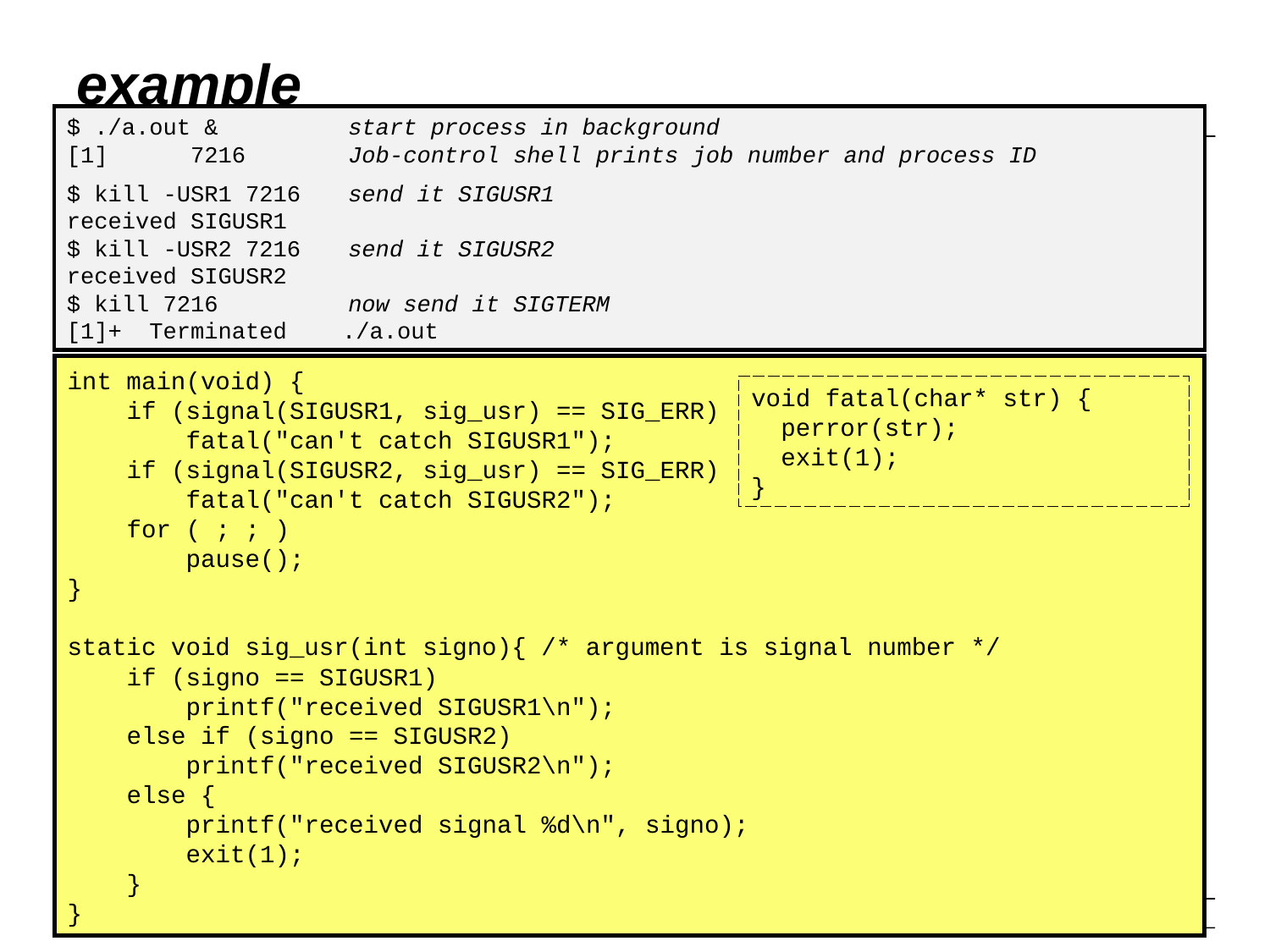

# example
$ ./a.out &   	  start process in background
[1]      7216 	  Job-control shell prints job number and process ID
$ kill -USR1 7216	  send it SIGUSR1
received SIGUSR1
$ kill -USR2 7216	  send it SIGUSR2
received SIGUSR2
$ kill 7216     	  now send it SIGTERM
[1]+  Terminated    ./a.out

int main(void) {
    if (signal(SIGUSR1, sig_usr) == SIG_ERR)
        fatal("can't catch SIGUSR1");
    if (signal(SIGUSR2, sig_usr) == SIG_ERR)
        fatal("can't catch SIGUSR2");
    for ( ; ; )
        pause();
}

static void sig_usr(int signo){ /* argument is signal number */
    if (signo == SIGUSR1)
        printf("received SIGUSR1\n");
    else if (signo == SIGUSR2)
        printf("received SIGUSR2\n");
    else {
        printf("received signal %d\n", signo);
        exit(1);
    }
}
void fatal(char* str) {
  perror(str);
  exit(1);
}
17